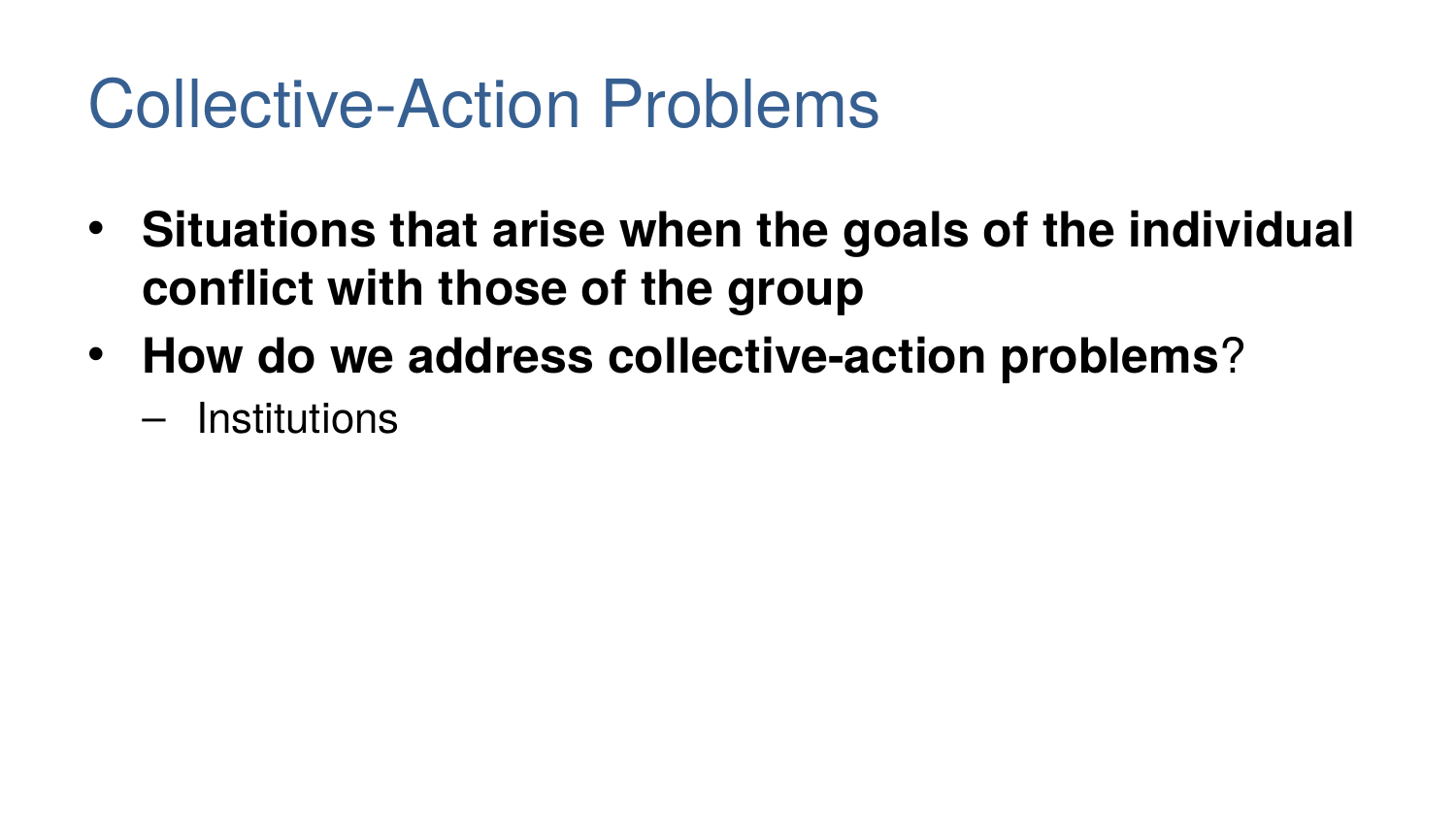

# Collective-Action Problems
Situations that arise when the goals of the individual conflict with those of the group
How do we address collective-action problems?
Institutions